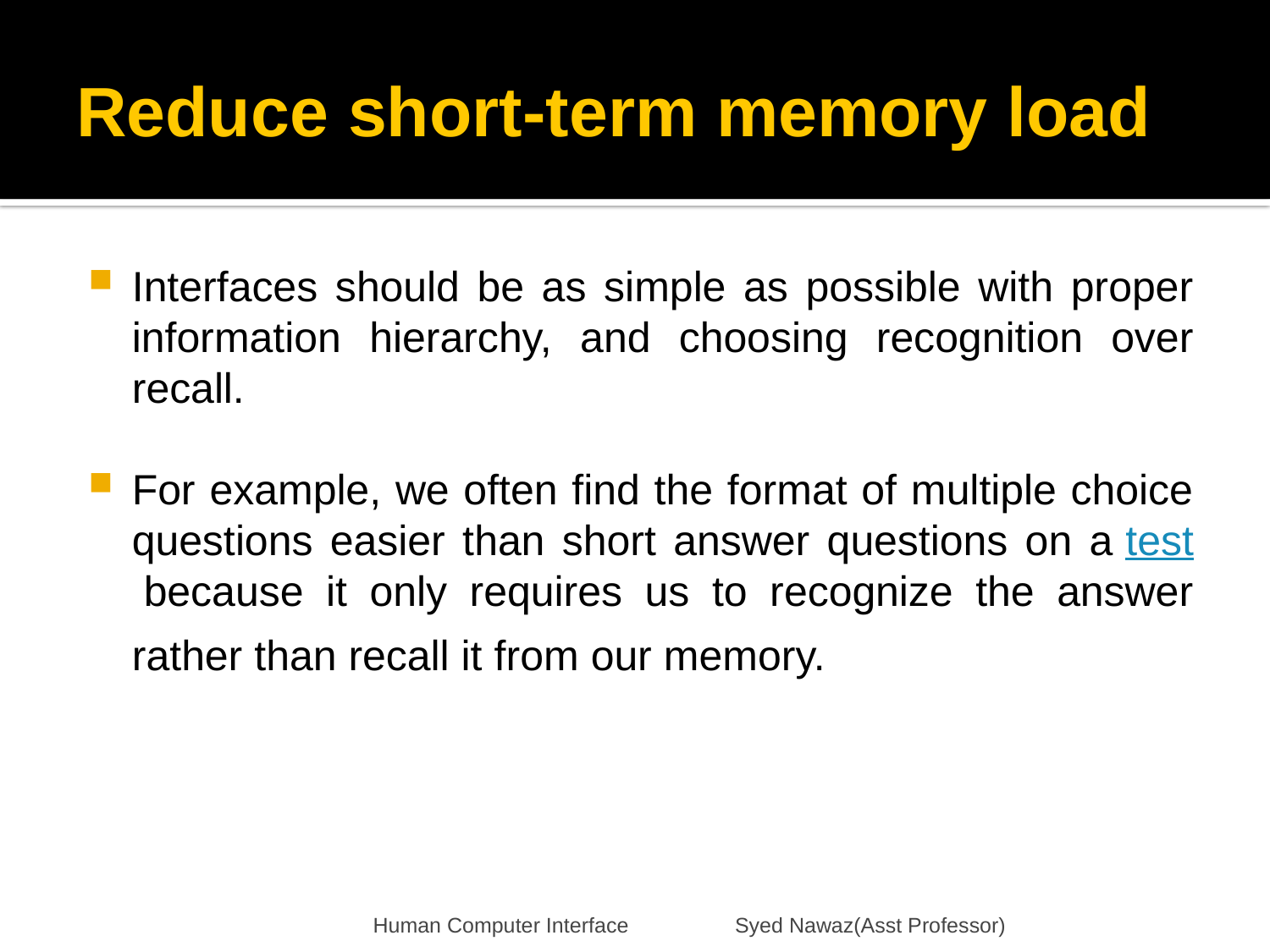

# Reduce short-term memory load
Interfaces should be as simple as possible with proper information hierarchy, and choosing recognition over recall.

For example, we often find the format of multiple choice questions easier than short answer questions on a test because it only requires us to recognize the answer rather than recall it from our memory.
Human Computer Interface                  Syed Nawaz(Asst Professor)